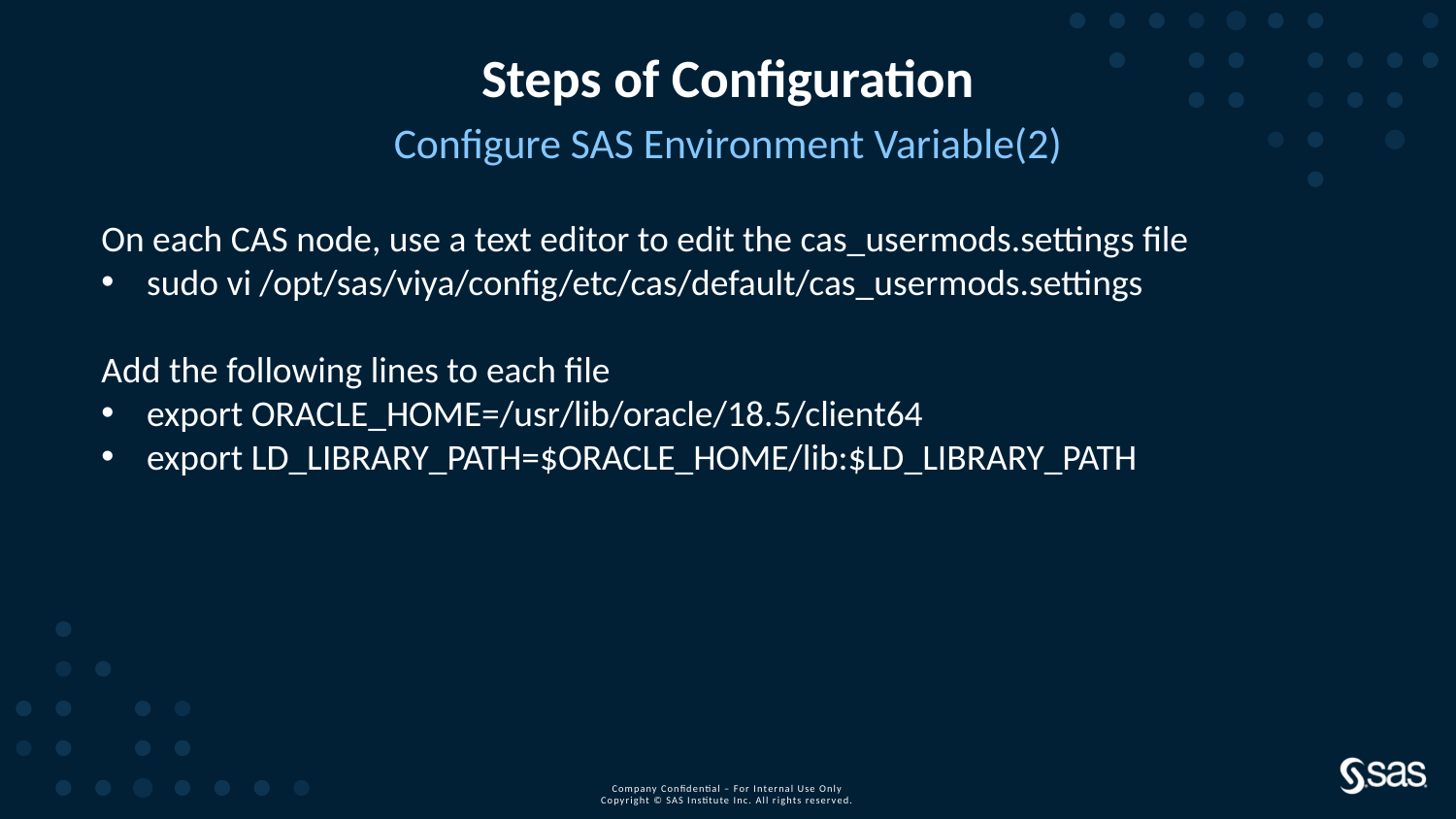

# Steps of Configuration
Configure SAS Environment Variable(2)
On each CAS node, use a text editor to edit the cas_usermods.settings file
sudo vi /opt/sas/viya/config/etc/cas/default/cas_usermods.settings

Add the following lines to each file
export ORACLE_HOME=/usr/lib/oracle/18.5/client64
export LD_LIBRARY_PATH=$ORACLE_HOME/lib:$LD_LIBRARY_PATH